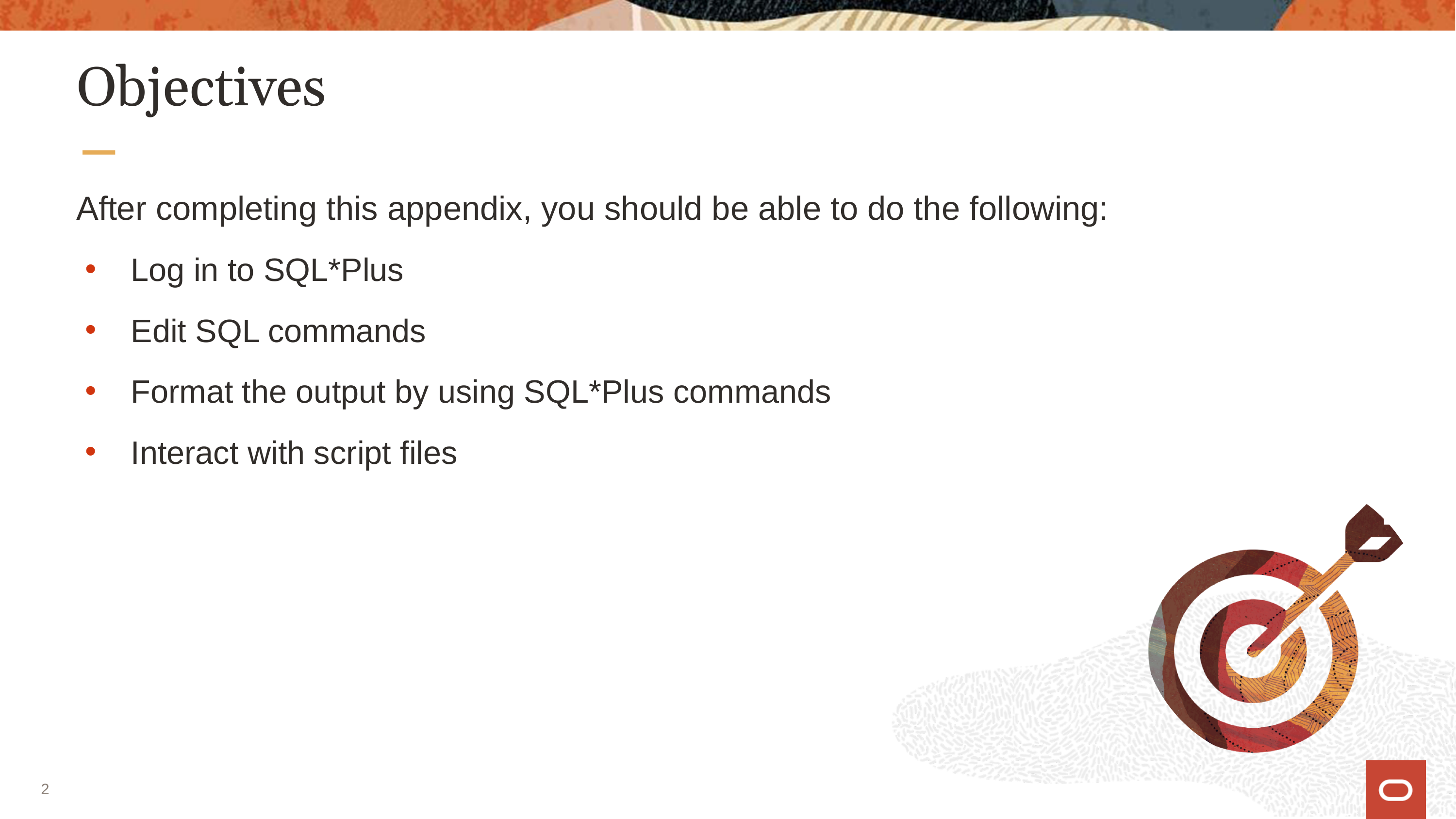

# Objectives
After completing this appendix, you should be able to do the following:
Log in to SQL*Plus
Edit SQL commands
Format the output by using SQL*Plus commands
Interact with script files